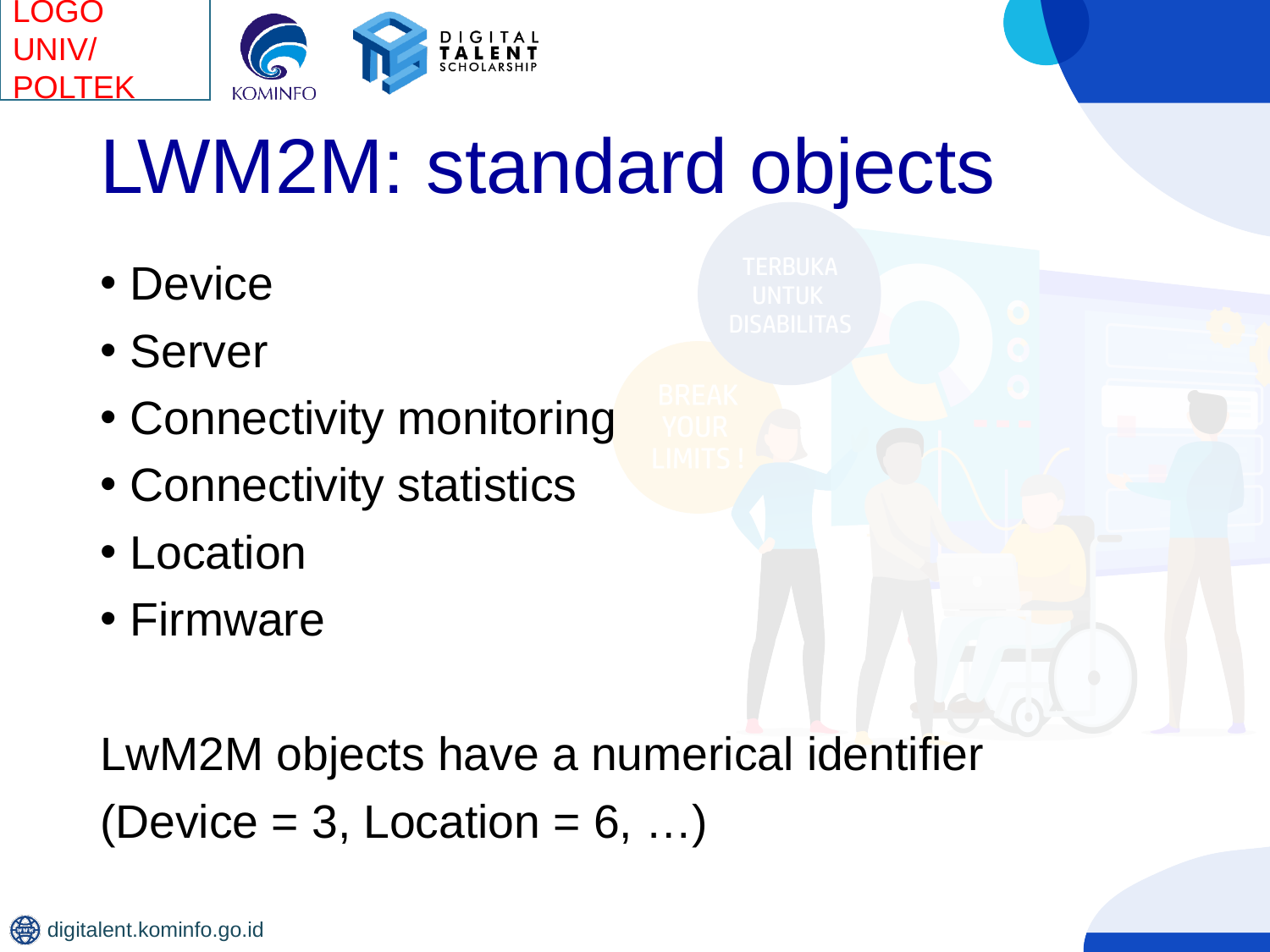

# LWM2M: standard objects
Device
Server
Connectivity monitoring
Connectivity statistics
Location
Firmware

LwM2M objects have a numerical identifier
(Device = 3, Location = 6, …)